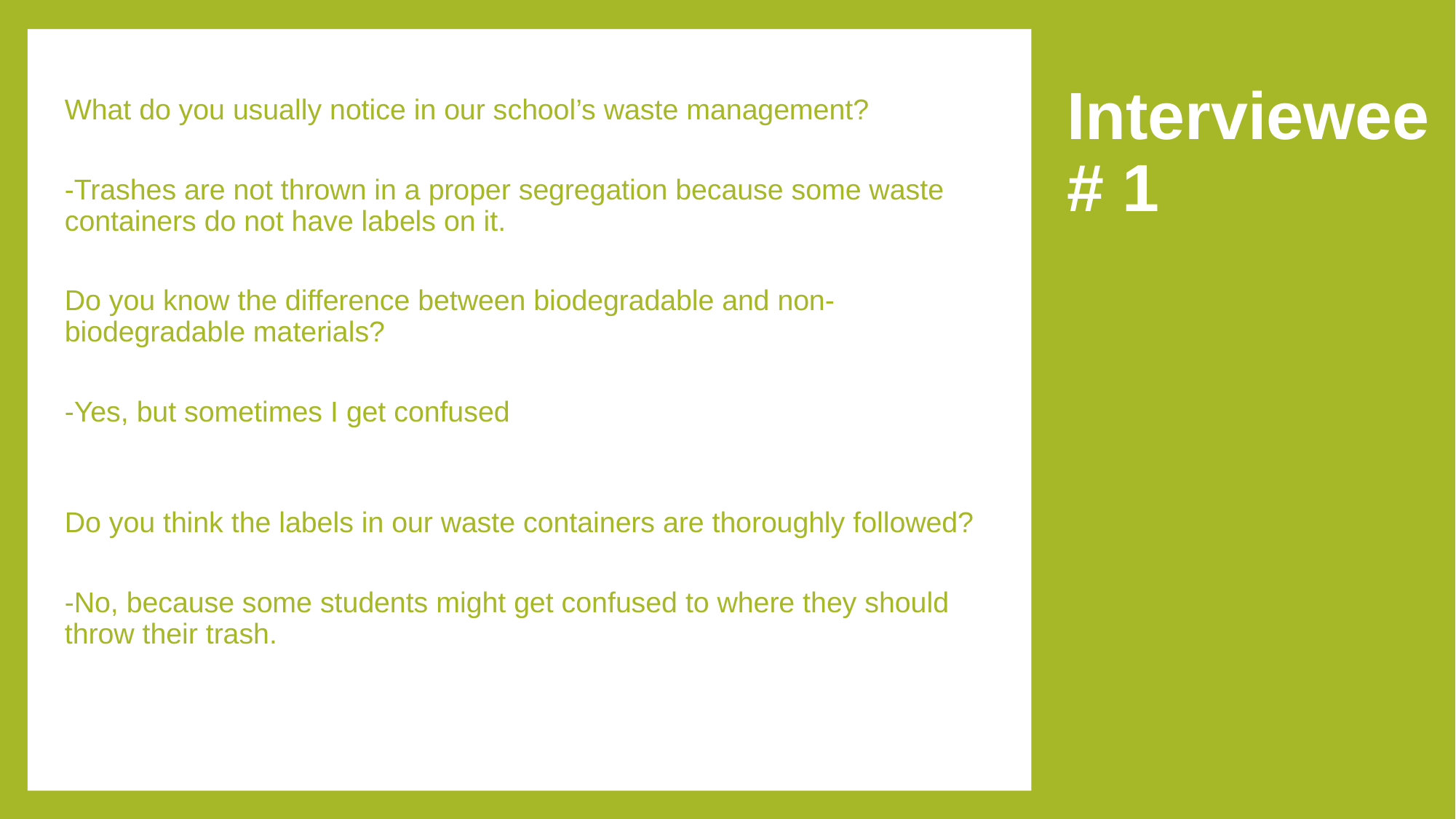

# Interviewee # 1
What do you usually notice in our school’s waste management?
-Trashes are not thrown in a proper segregation because some waste containers do not have labels on it.
Do you know the difference between biodegradable and non-biodegradable materials?
-Yes, but sometimes I get confused
Do you think the labels in our waste containers are thoroughly followed?
-No, because some students might get confused to where they should throw their trash.